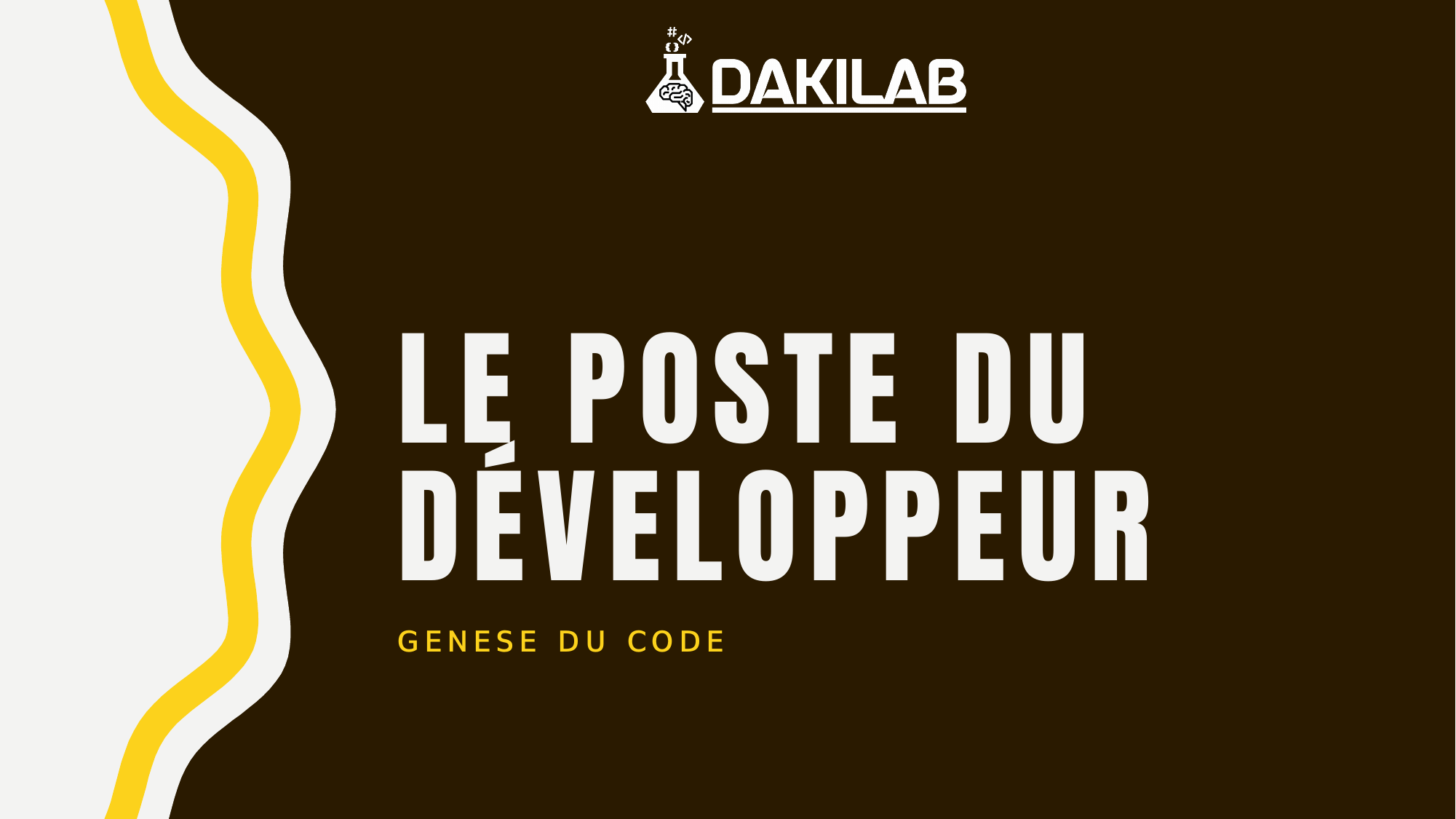

# Le poste du développeur
GENESE DU CODE